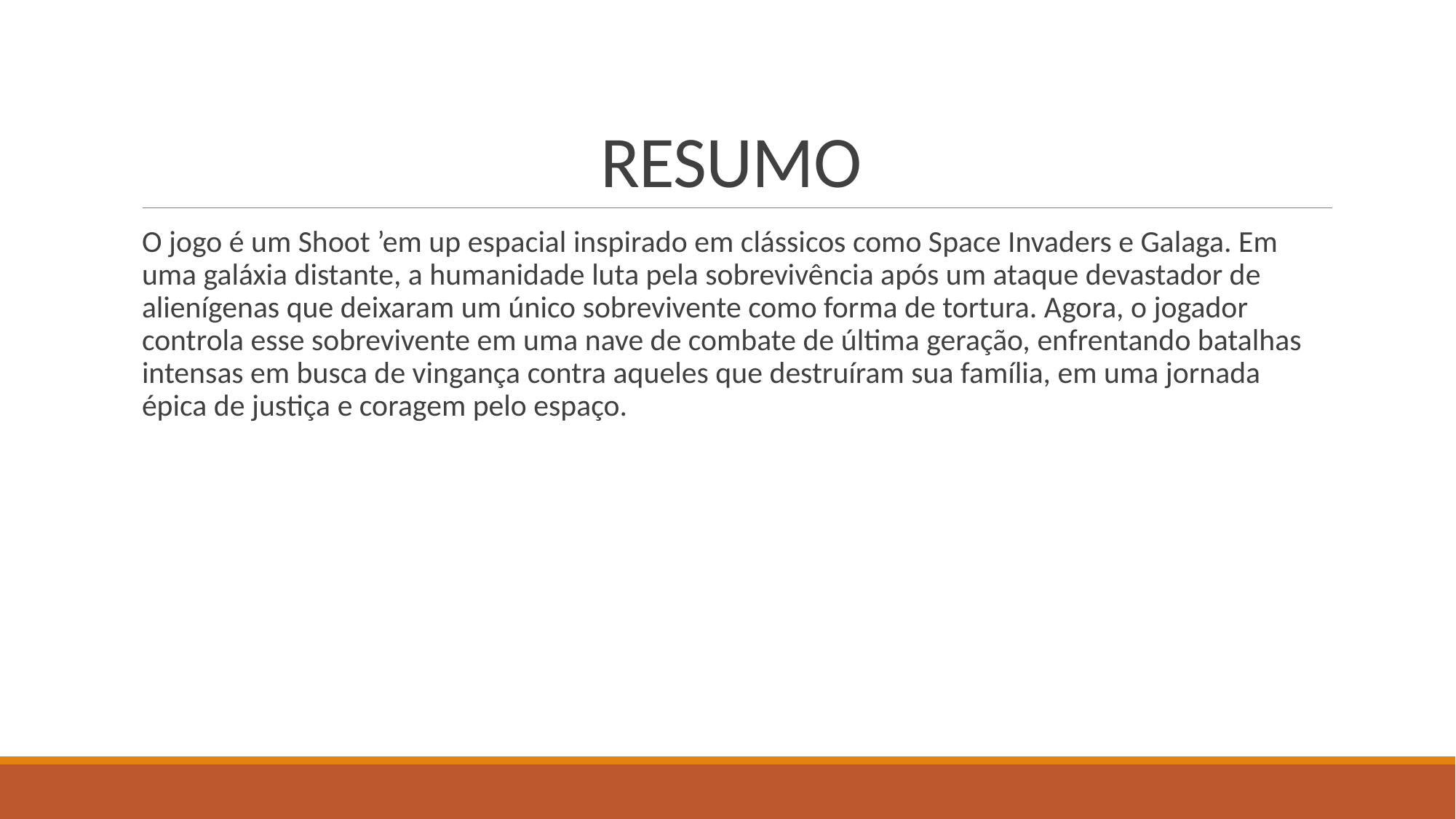

# RESUMO
O jogo é um Shoot ’em up espacial inspirado em clássicos como Space Invaders e Galaga. Em uma galáxia distante, a humanidade luta pela sobrevivência após um ataque devastador de alienígenas que deixaram um único sobrevivente como forma de tortura. Agora, o jogador controla esse sobrevivente em uma nave de combate de última geração, enfrentando batalhas intensas em busca de vingança contra aqueles que destruíram sua família, em uma jornada épica de justiça e coragem pelo espaço.